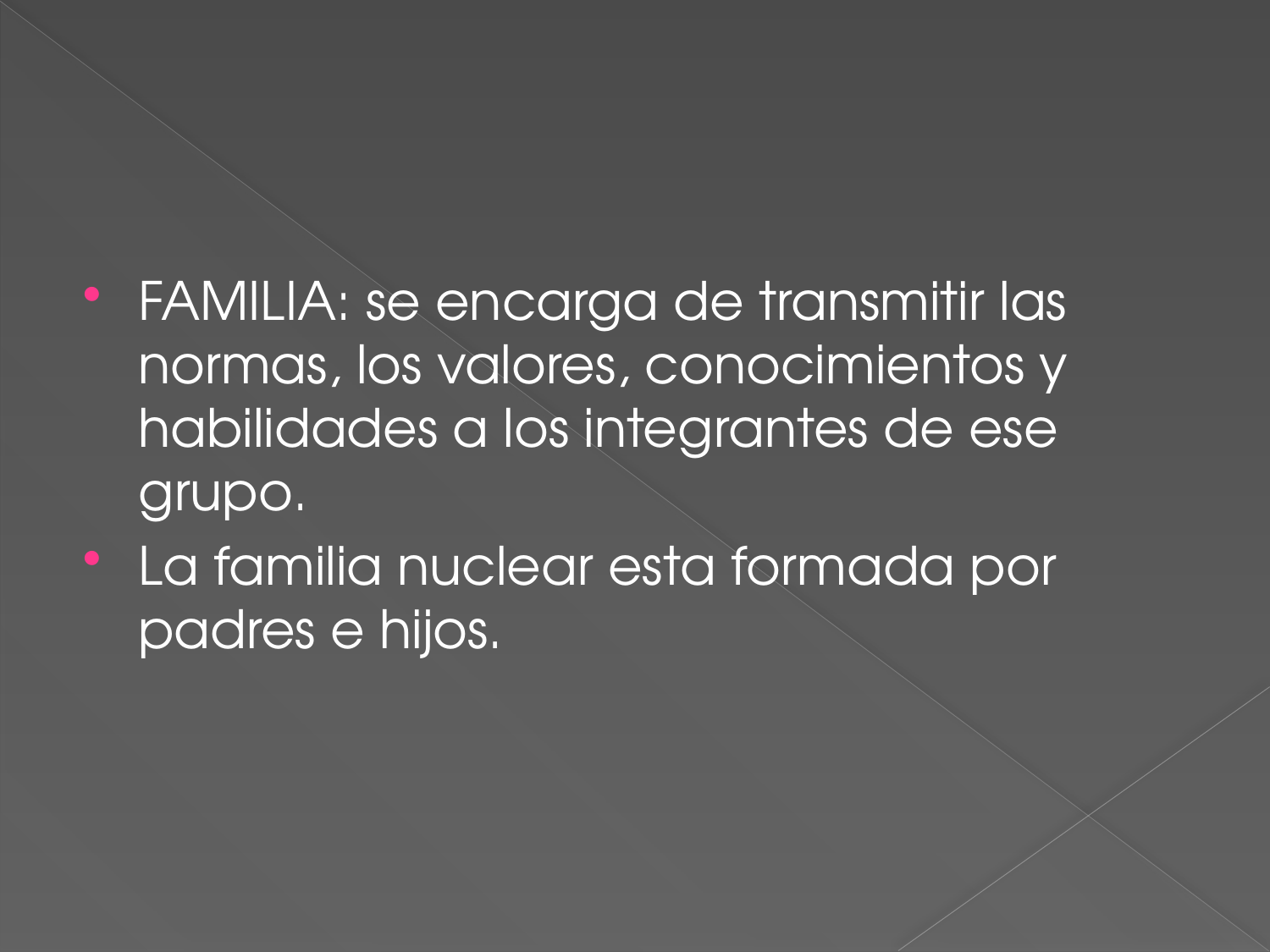

#
FAMILIA: se encarga de transmitir las normas, los valores, conocimientos y habilidades a los integrantes de ese grupo.
La familia nuclear esta formada por padres e hijos.